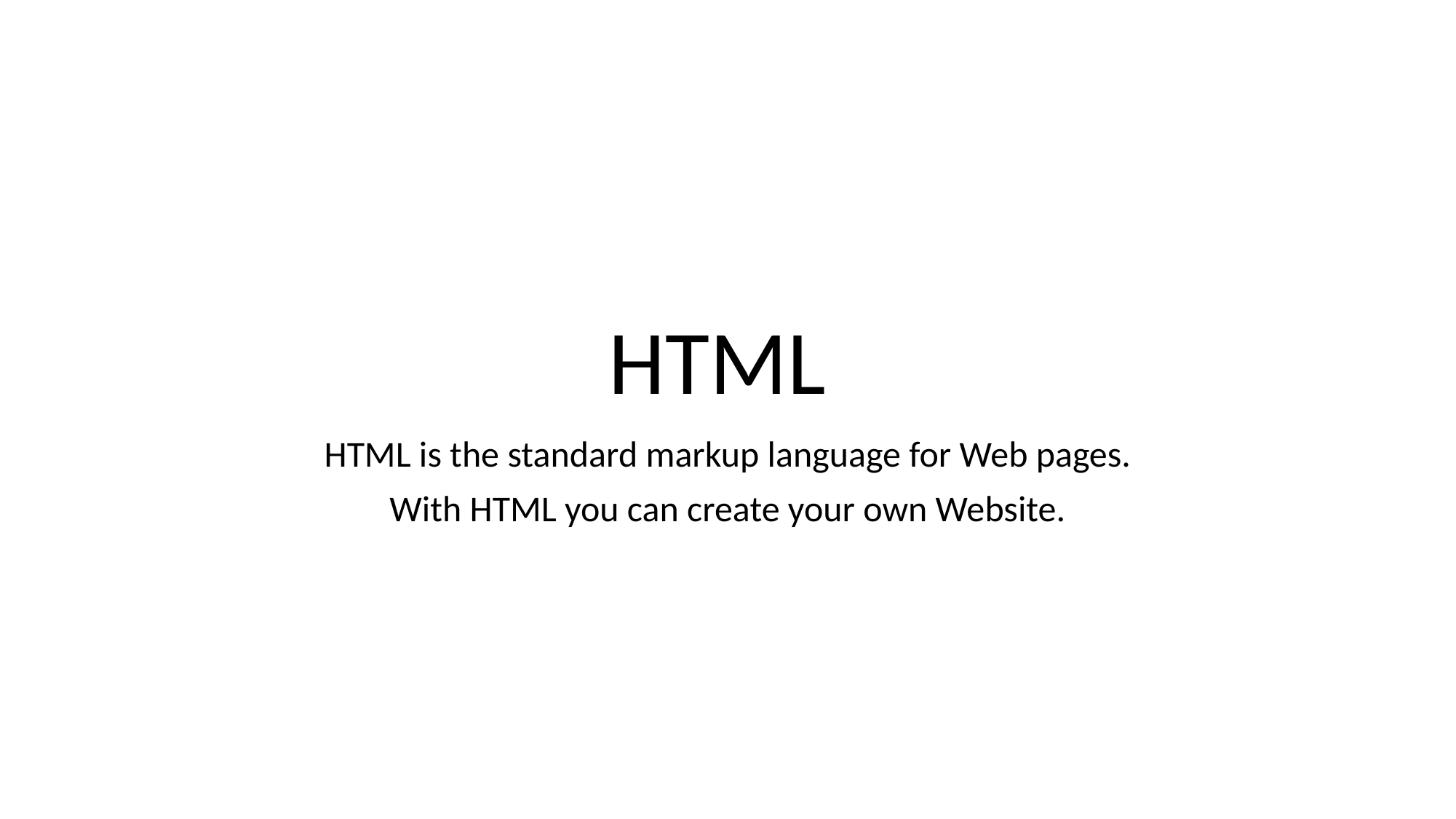

# HTML
HTML is the standard markup language for Web pages.
With HTML you can create your own Website.